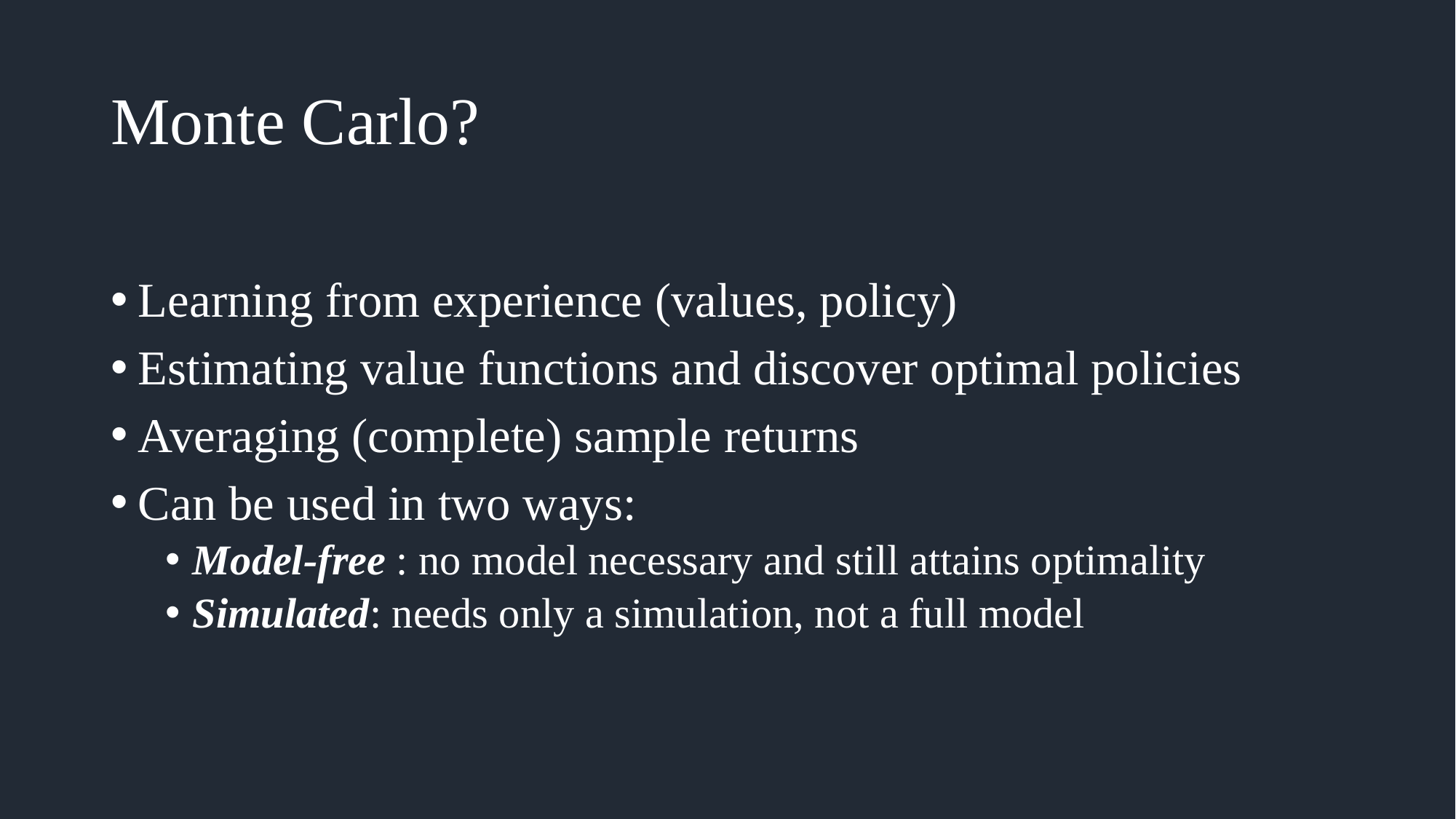

# Monte Carlo?
Learning from experience (values, policy)
Estimating value functions and discover optimal policies
Averaging (complete) sample returns
Can be used in two ways:
Model-free : no model necessary and still attains optimality
Simulated: needs only a simulation, not a full model